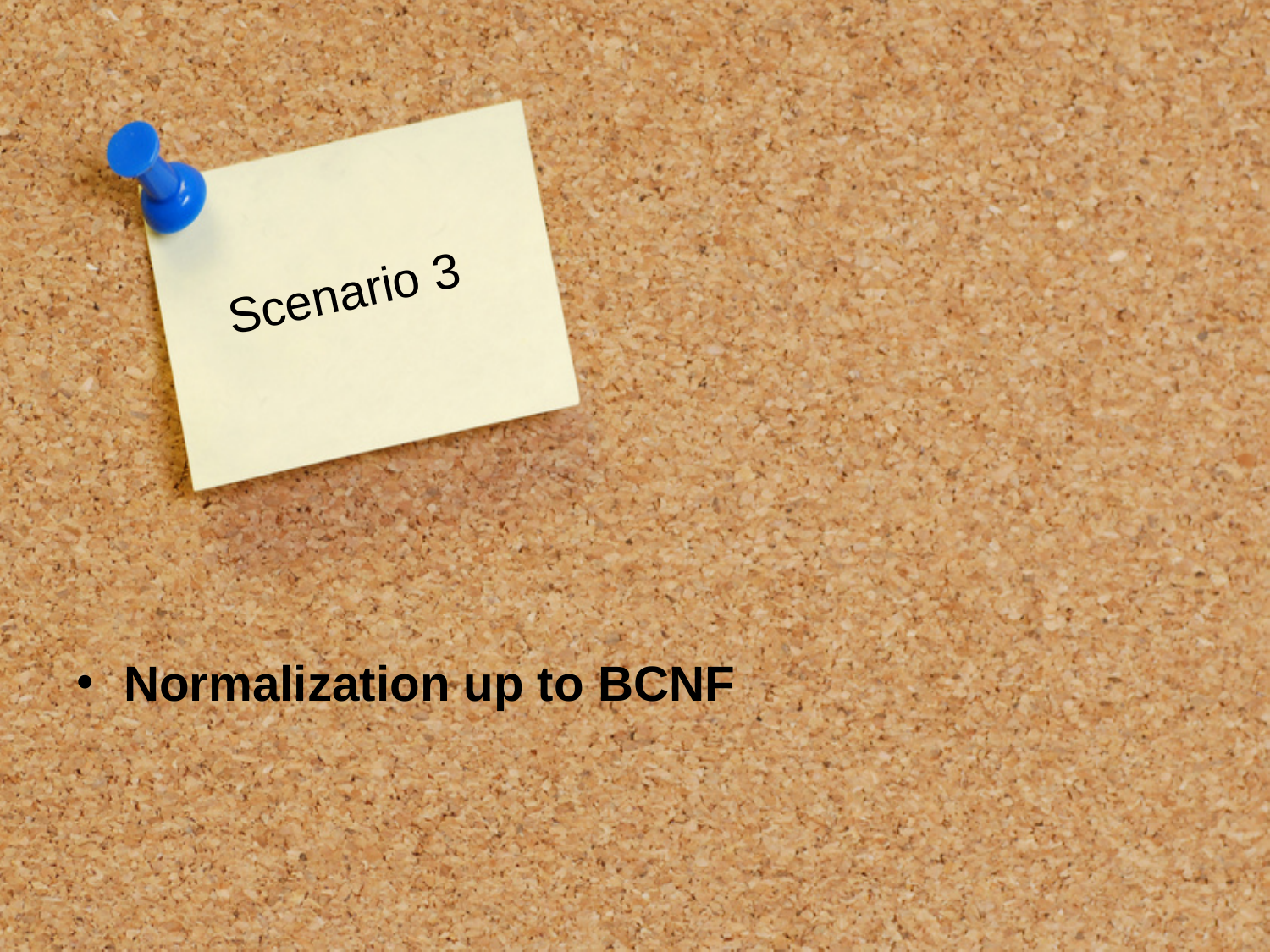

# Scenario 3
Normalization up to BCNF